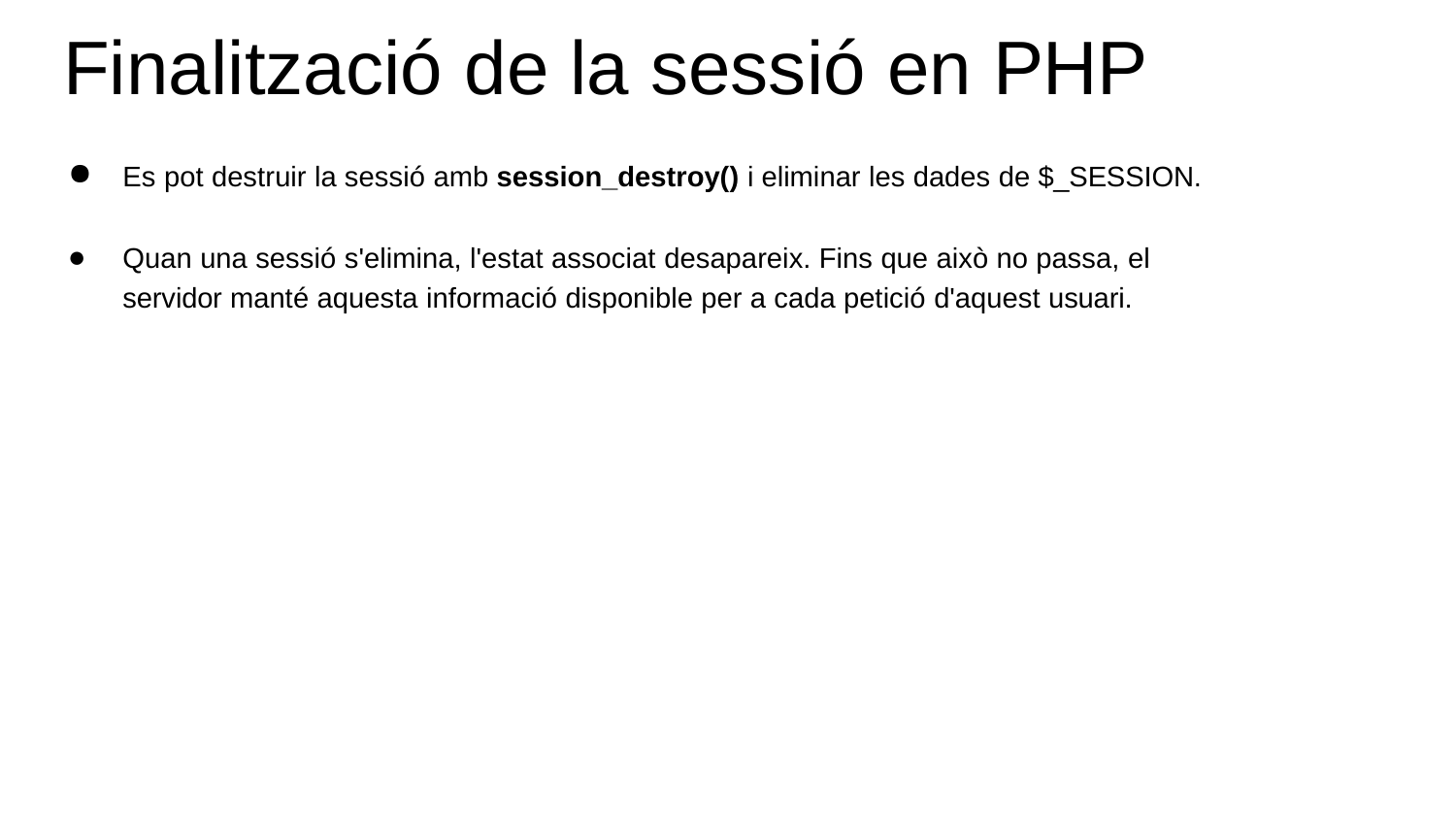

# Finalització de la sessió en PHP
Es pot destruir la sessió amb session_destroy() i eliminar les dades de $_SESSION.

Quan una sessió s'elimina, l'estat associat desapareix. Fins que això no passa, el servidor manté aquesta informació disponible per a cada petició d'aquest usuari.